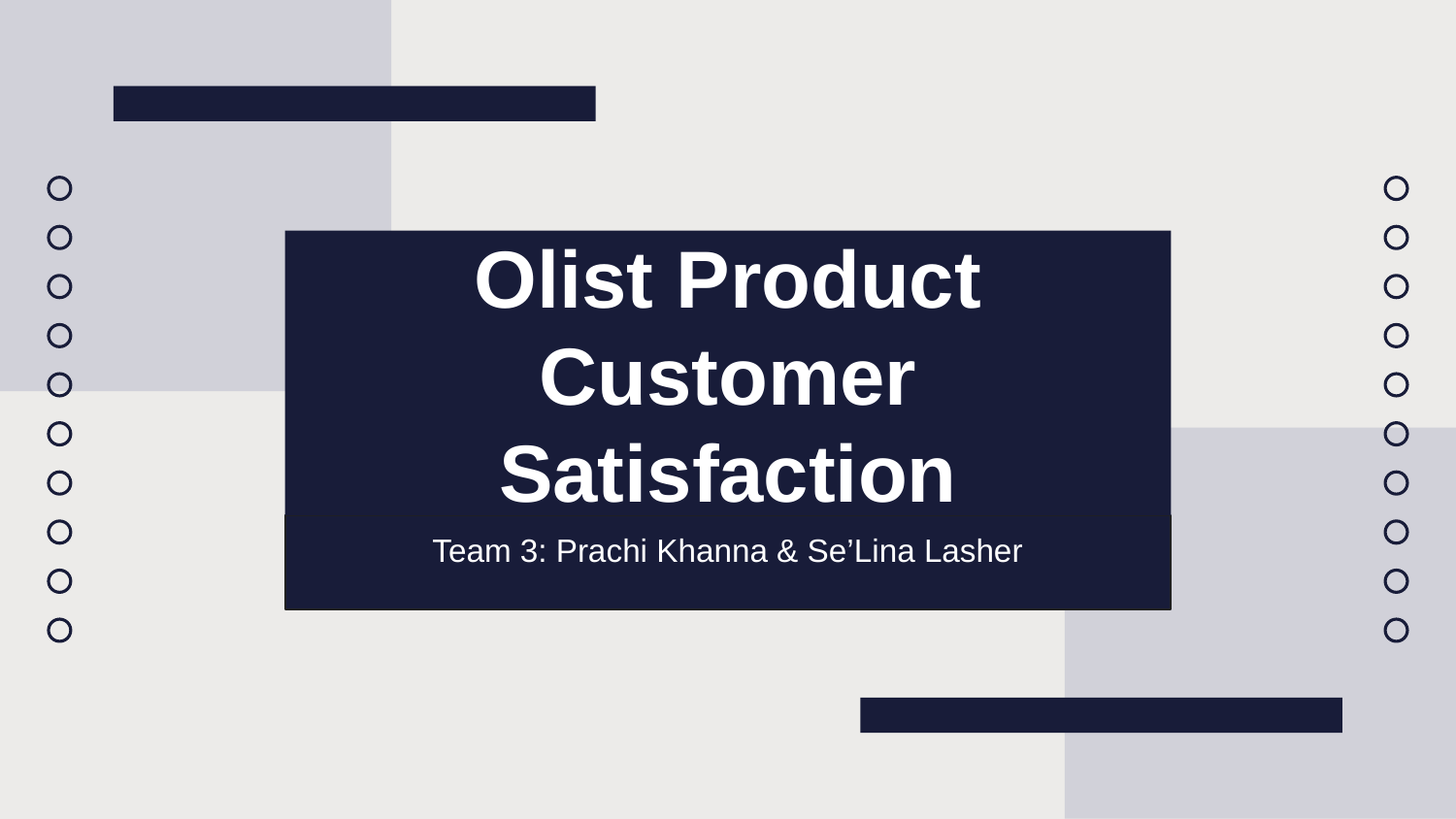

# Olist Product Customer Satisfaction
Team 3: Prachi Khanna & Se’Lina Lasher